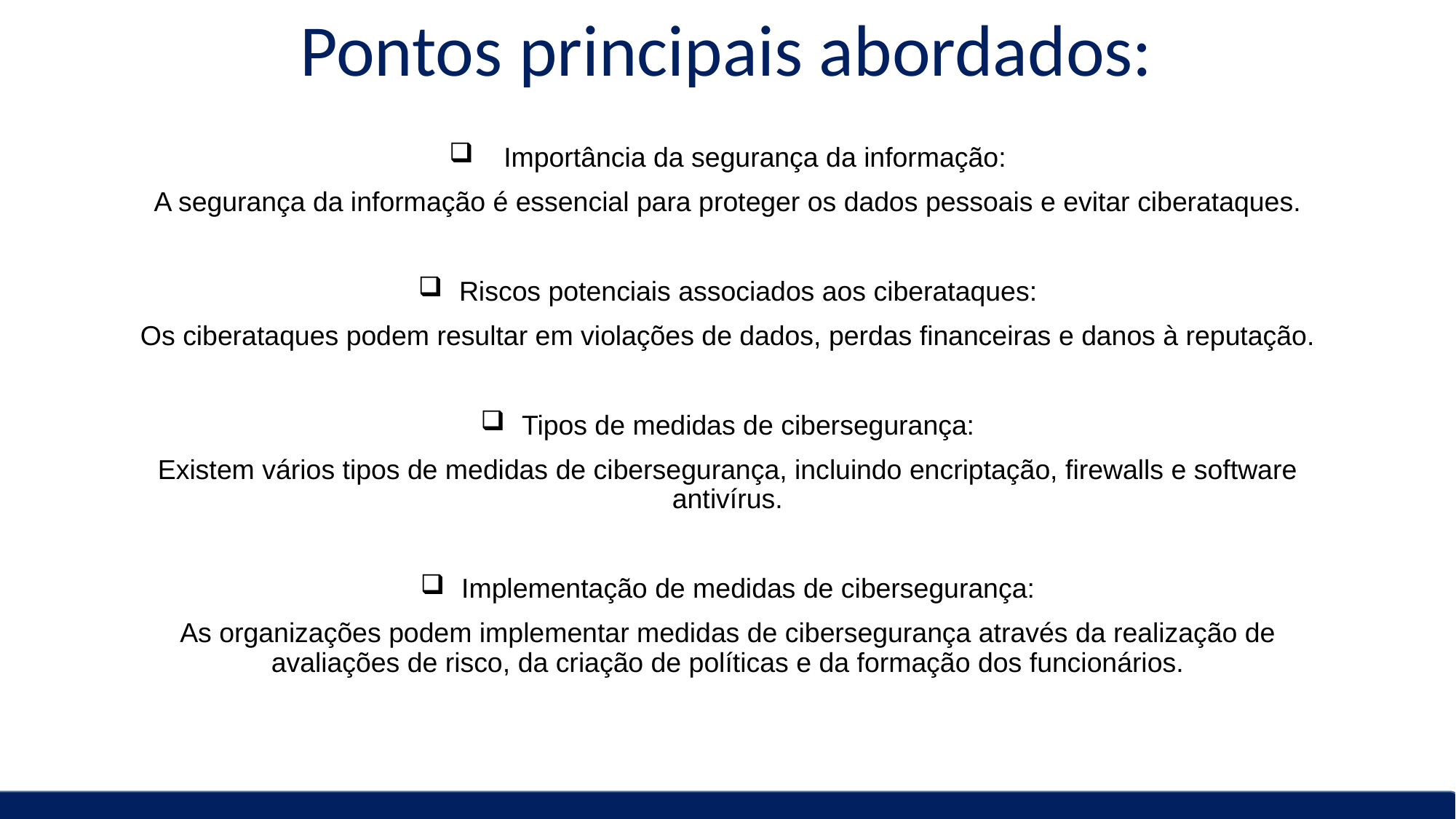

Pontos principais abordados:
Importância da segurança da informação:
A segurança da informação é essencial para proteger os dados pessoais e evitar ciberataques.

Riscos potenciais associados aos ciberataques:
Os ciberataques podem resultar em violações de dados, perdas financeiras e danos à reputação.

Tipos de medidas de cibersegurança:
Existem vários tipos de medidas de cibersegurança, incluindo encriptação, firewalls e software antivírus.

Implementação de medidas de cibersegurança:
As organizações podem implementar medidas de cibersegurança através da realização de avaliações de risco, da criação de políticas e da formação dos funcionários.